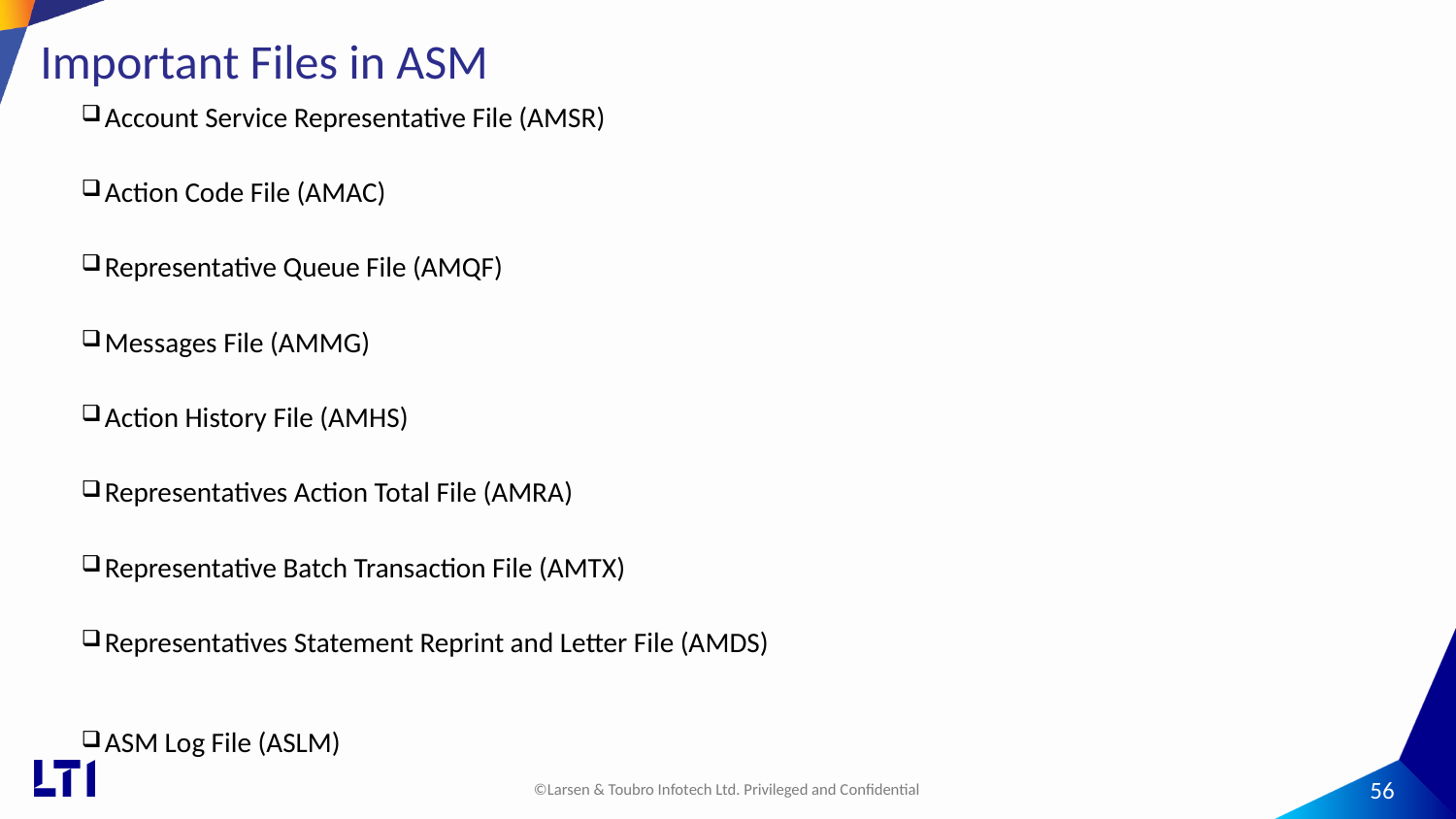

# Important Files in ASM

Account Service Representative File (AMSR)

Action Code File (AMAC)

Representative Queue File (AMQF)

Messages File (AMMG)

Action History File (AMHS)

Representatives Action Total File (AMRA)

Representative Batch Transaction File (AMTX)

Representatives Statement Reprint and Letter File (AMDS)

ASM Log File (ASLM)